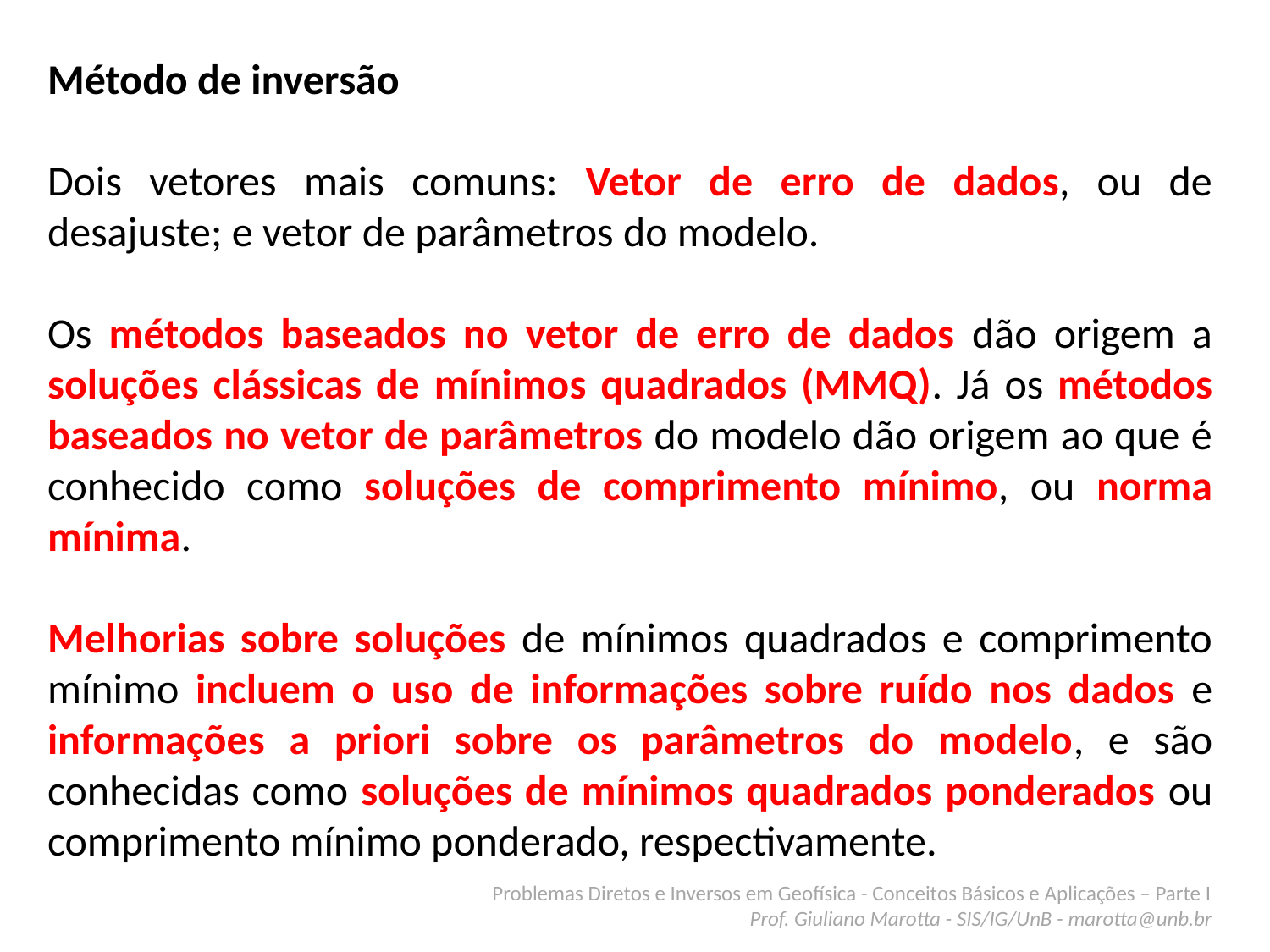

Método de inversão

Dois vetores mais comuns: Vetor de erro de dados, ou de desajuste; e vetor de parâmetros do modelo.

Os métodos baseados no vetor de erro de dados dão origem a soluções clássicas de mínimos quadrados (MMQ). Já os métodos baseados no vetor de parâmetros do modelo dão origem ao que é conhecido como soluções de comprimento mínimo, ou norma mínima.

Melhorias sobre soluções de mínimos quadrados e comprimento mínimo incluem o uso de informações sobre ruído nos dados e informações a priori sobre os parâmetros do modelo, e são conhecidas como soluções de mínimos quadrados ponderados ou comprimento mínimo ponderado, respectivamente.

Problemas Diretos e Inversos em Geofísica - Conceitos Básicos e Aplicações – Parte I
Prof. Giuliano Marotta - SIS/IG/UnB - marotta@unb.br